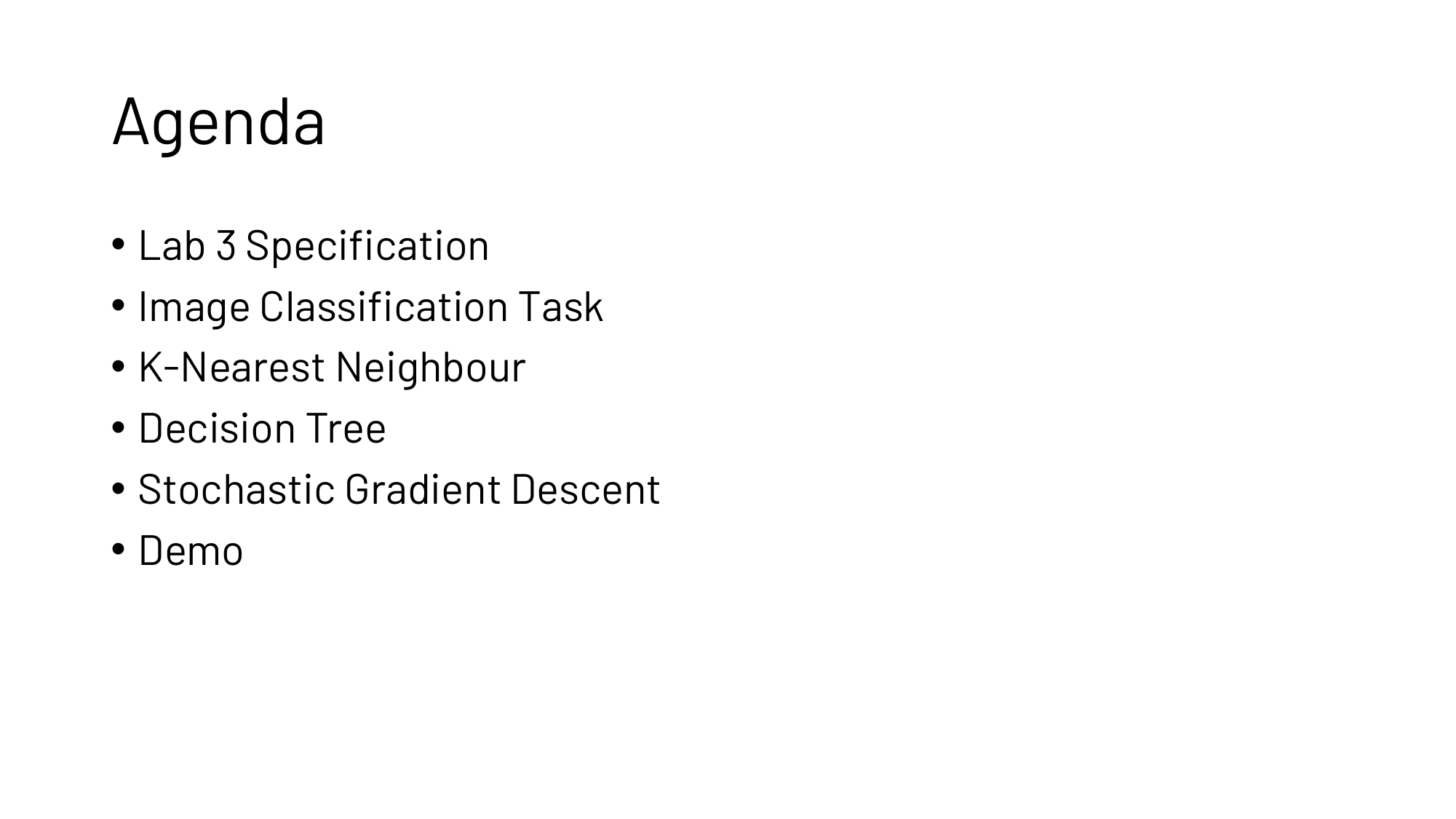

# Agenda
Lab 3 Specification
Image Classification Task
K-Nearest Neighbour
Decision Tree
Stochastic Gradient Descent
Demo